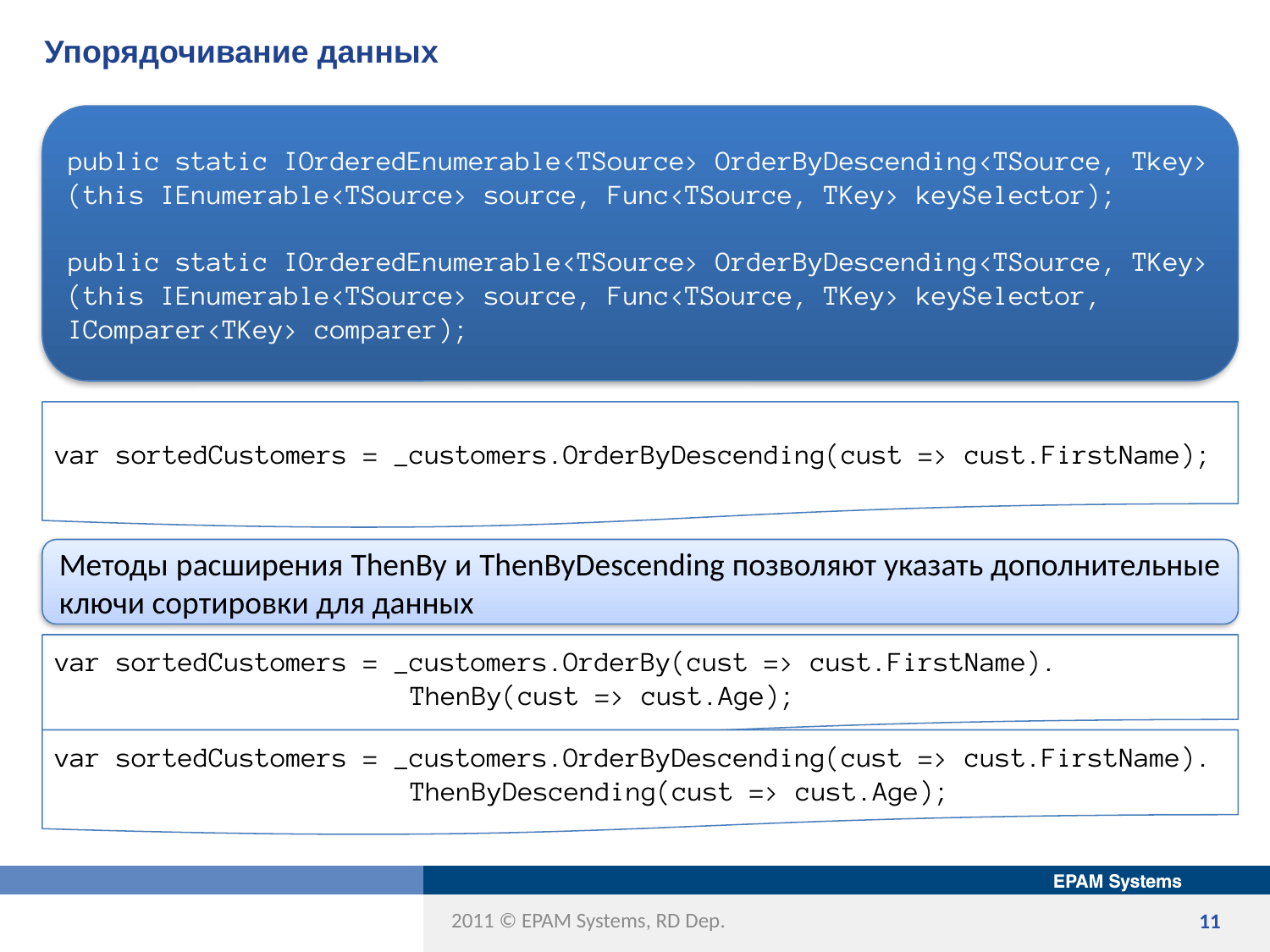

# Упорядочивание данных

public static IOrderedEnumerable<TSource> OrderByDescending<TSource, Tkey>
(this IEnumerable<TSource> source, Func<TSource, TKey> keySelector);

public static IOrderedEnumerable<TSource> OrderByDescending<TSource, TKey>
(this IEnumerable<TSource> source, Func<TSource, TKey> keySelector,
IComparer<TKey> comparer);
var sortedCustomers = _customers.OrderByDescending(cust => cust.FirstName);
Методы расширения ThenBy и ThenByDescending позволяют указать дополнительные ключи сортировки для данных
var sortedCustomers = _customers.OrderBy(cust => cust.FirstName).
                       ThenBy(cust => cust.Age);
var sortedCustomers = _customers.OrderByDescending(cust => cust.FirstName).
                       ThenByDescending(cust => cust.Age);